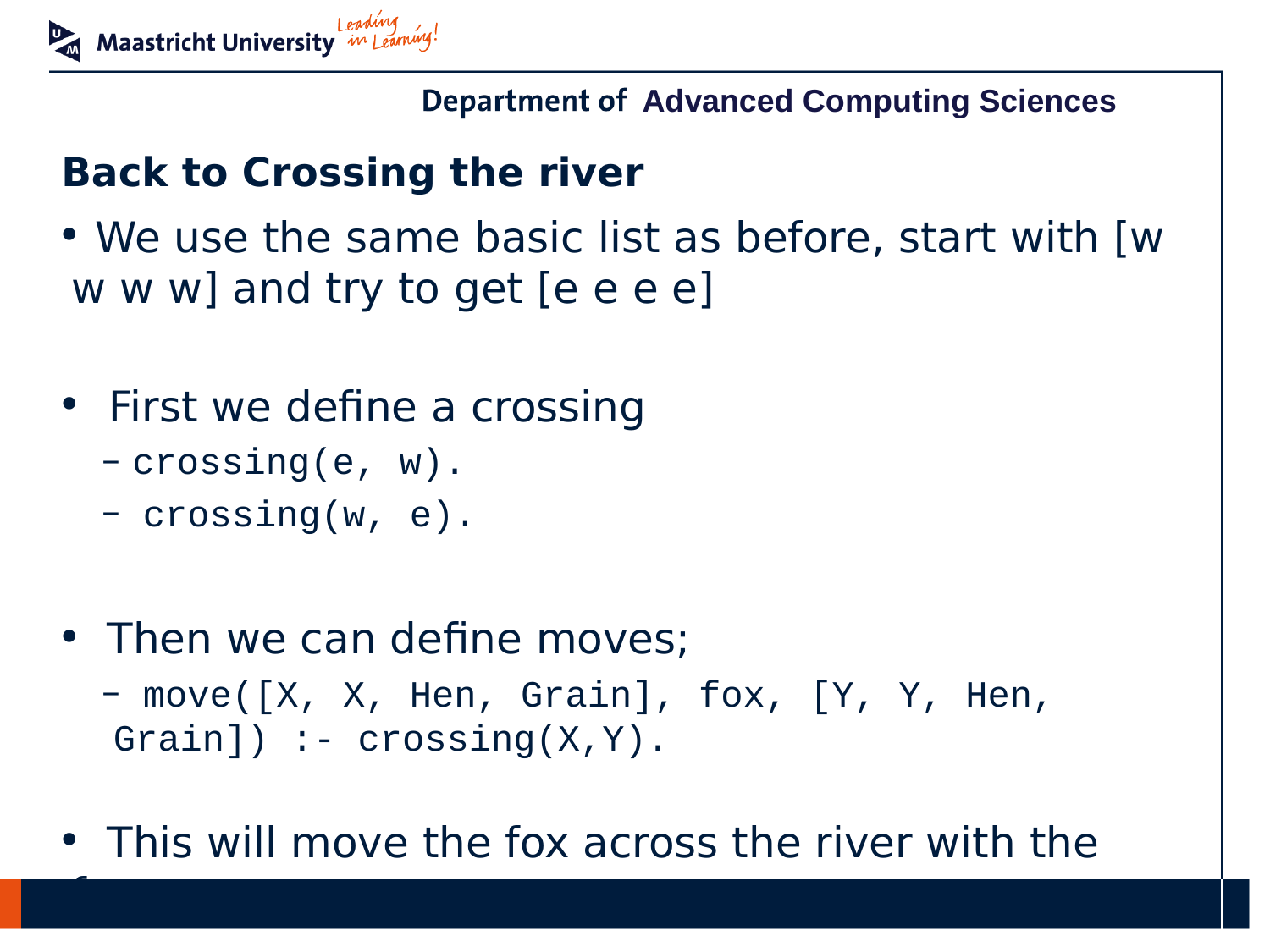

# Back to Crossing the river
 We use the same basic list as before, start with [w w w w] and try to get [e e e e]

  First we define a crossing
 crossing(e, w).
 crossing(w, e).

 Then we can define moves;
 move([X, X, Hen, Grain], fox, [Y, Y, Hen, Grain]) :- crossing(X,Y).

 This will move the fox across the river with the farmer